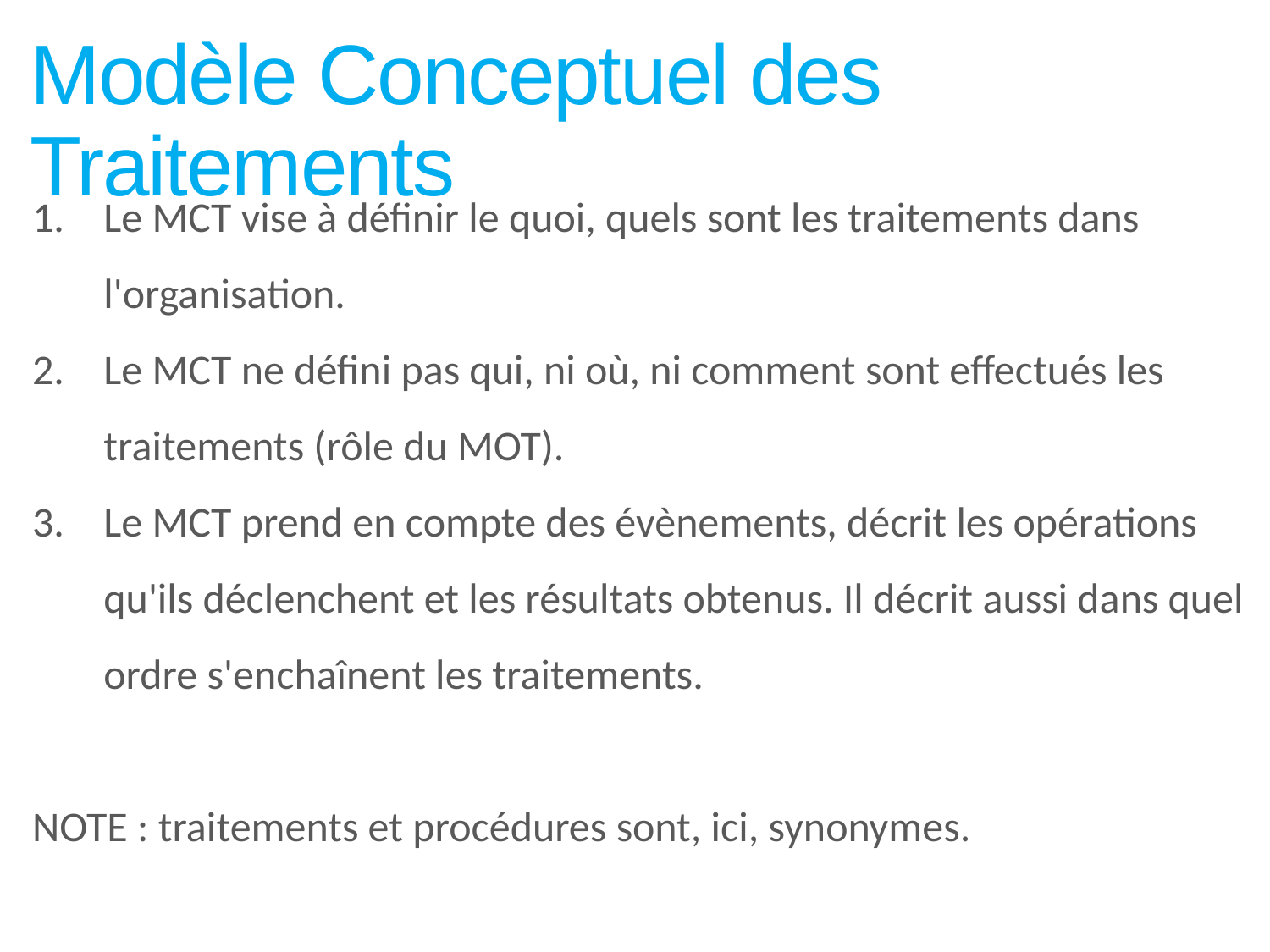

Modèle Conceptuel des Traitements
Le MCT vise à définir le quoi, quels sont les traitements dans l'organisation.
Le MCT ne défini pas qui, ni où, ni comment sont effectués les traitements (rôle du MOT).
Le MCT prend en compte des évènements, décrit les opérations qu'ils déclenchent et les résultats obtenus. Il décrit aussi dans quel ordre s'enchaînent les traitements.

NOTE : traitements et procédures sont, ici, synonymes.